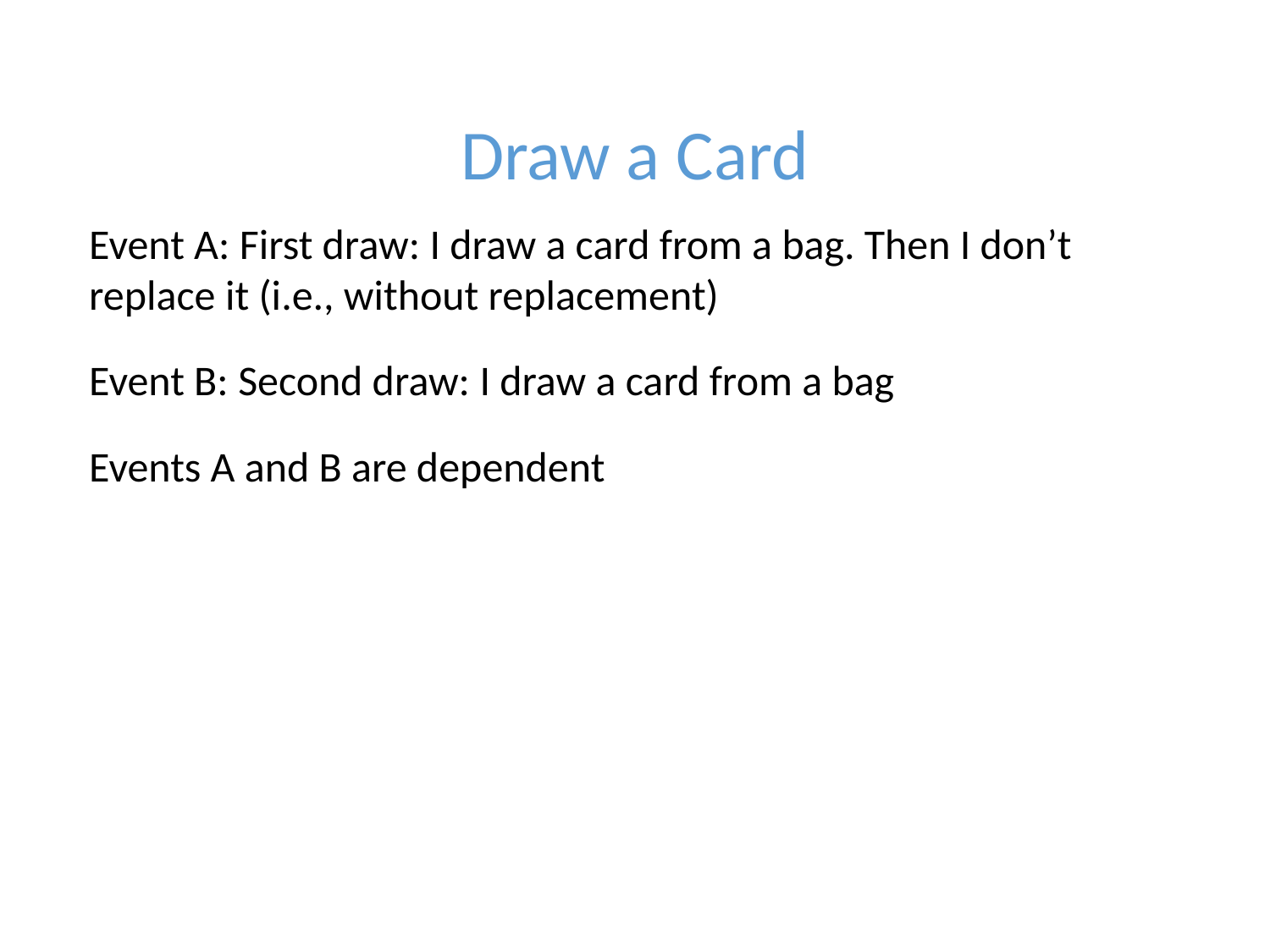

# Draw a Card
Event A: First draw: I draw a card from a bag. Then I don’t replace it (i.e., without replacement)
Event B: Second draw: I draw a card from a bag
Events A and B are dependent
20